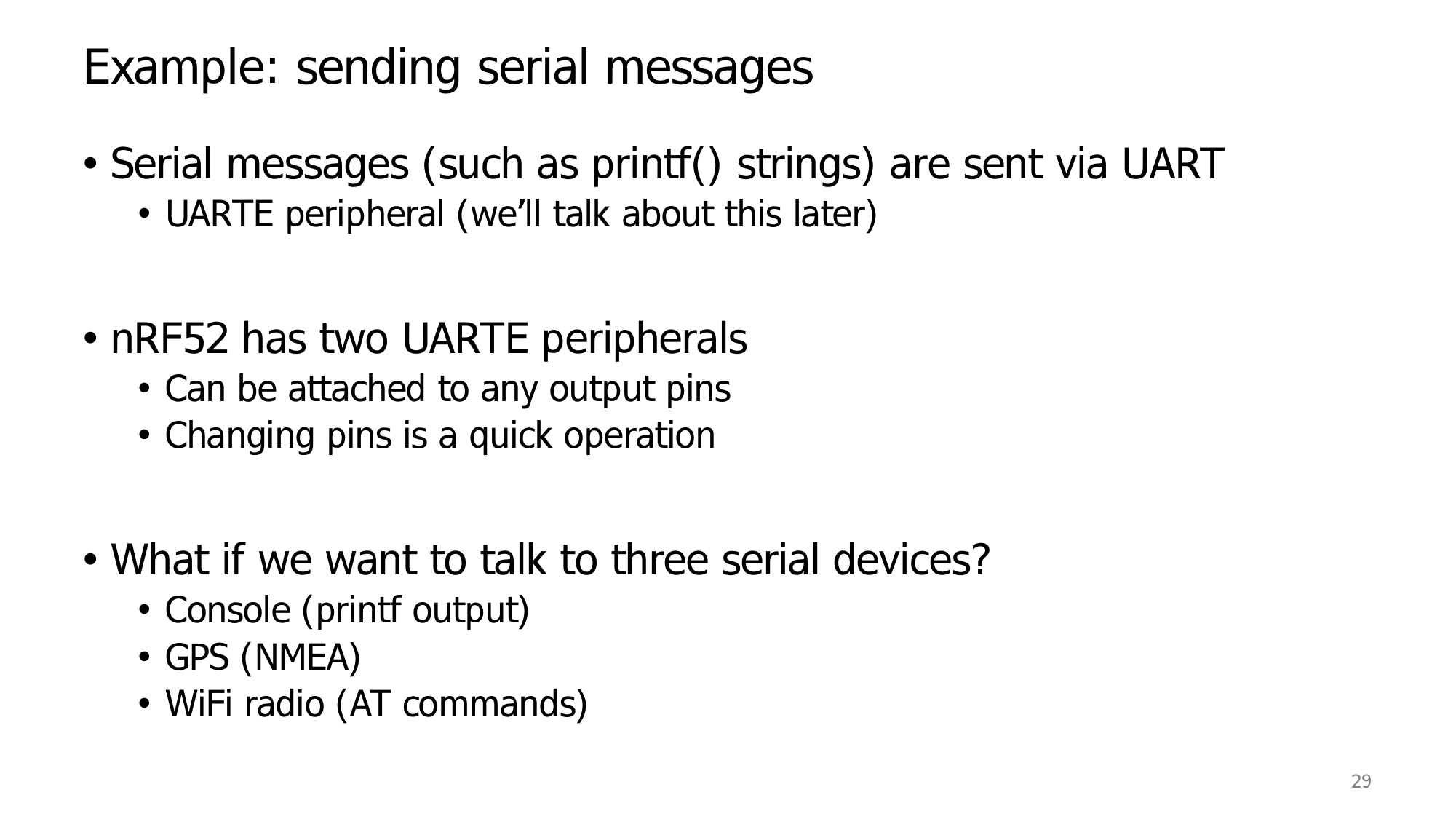

# Example: sending serial messages
Serial messages (such as printf() strings) are sent via UART
UARTE peripheral (we’ll talk about this later)

nRF52 has two UARTE peripherals
Can be attached to any output pins
Changing pins is a quick operation

What if we want to talk to three serial devices?
Console (printf output)
GPS (NMEA)
WiFi radio (AT commands)
29